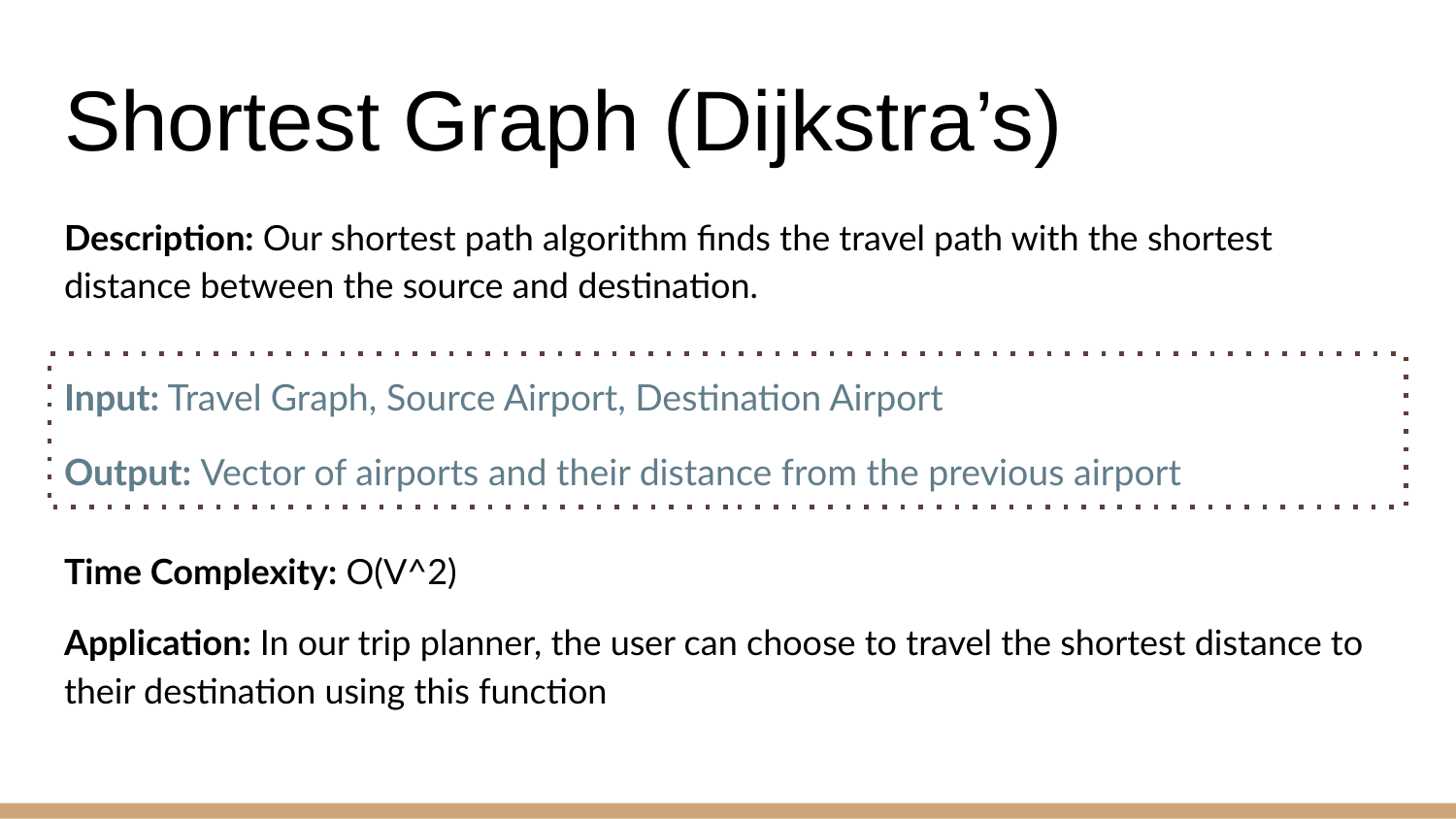

# Shortest Graph (Dijkstra’s)
Description: Our shortest path algorithm finds the travel path with the shortest distance between the source and destination.

Time Complexity: O(V^2)
Application: In our trip planner, the user can choose to travel the shortest distance to their destination using this function
Input: Travel Graph, Source Airport, Destination Airport
Output: Vector of airports and their distance from the previous airport